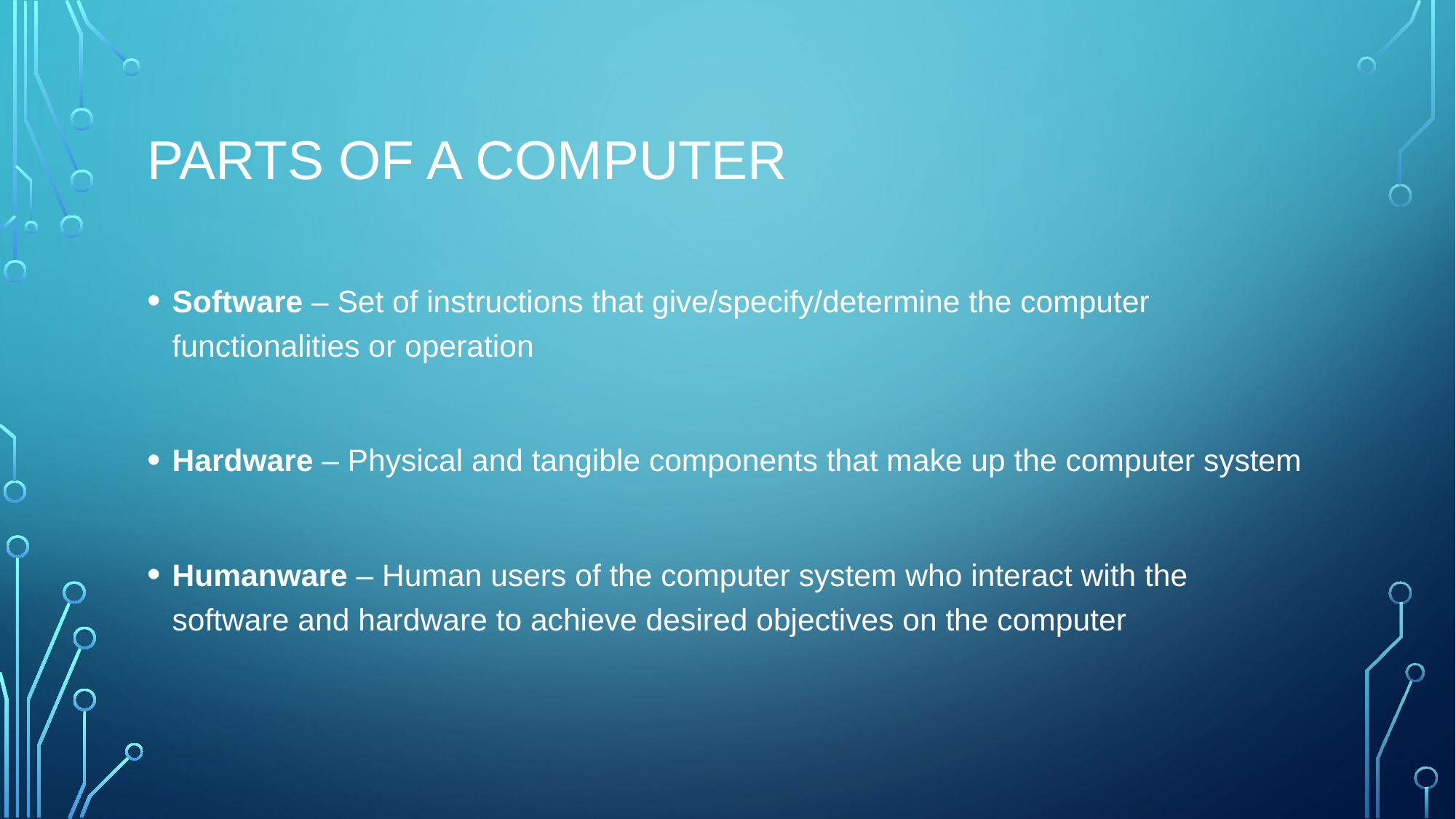

# PARTS OF A COMPUTER
Software – Set of instructions that give/specify/determine the computer functionalities or operation

Hardware – Physical and tangible components that make up the computer system

Humanware – Human users of the computer system who interact with the software and hardware to achieve desired objectives on the computer